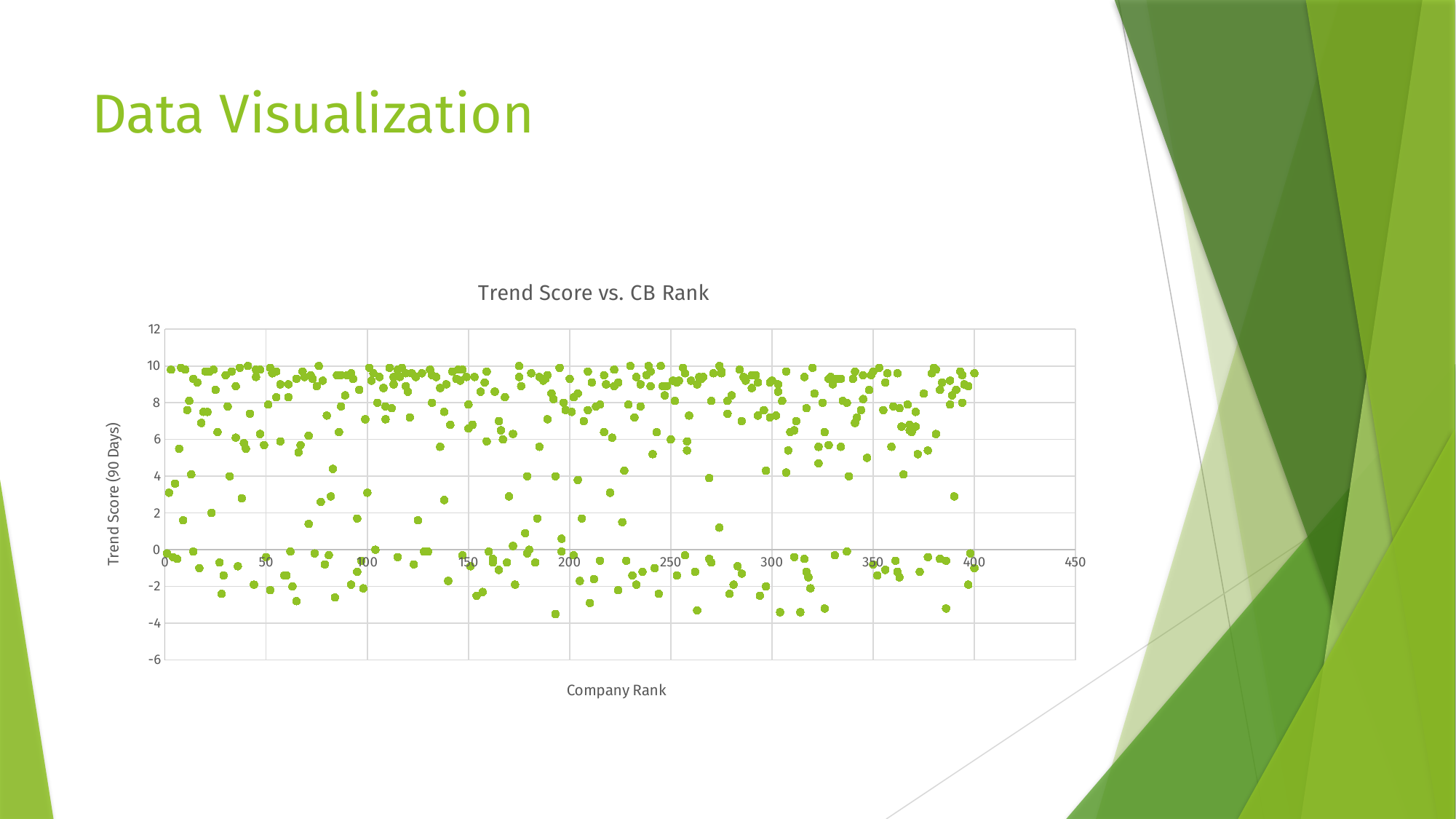

# Data Visualization

### Chart: Trend Score vs. CB Rank

| Category |  |
|---|---|